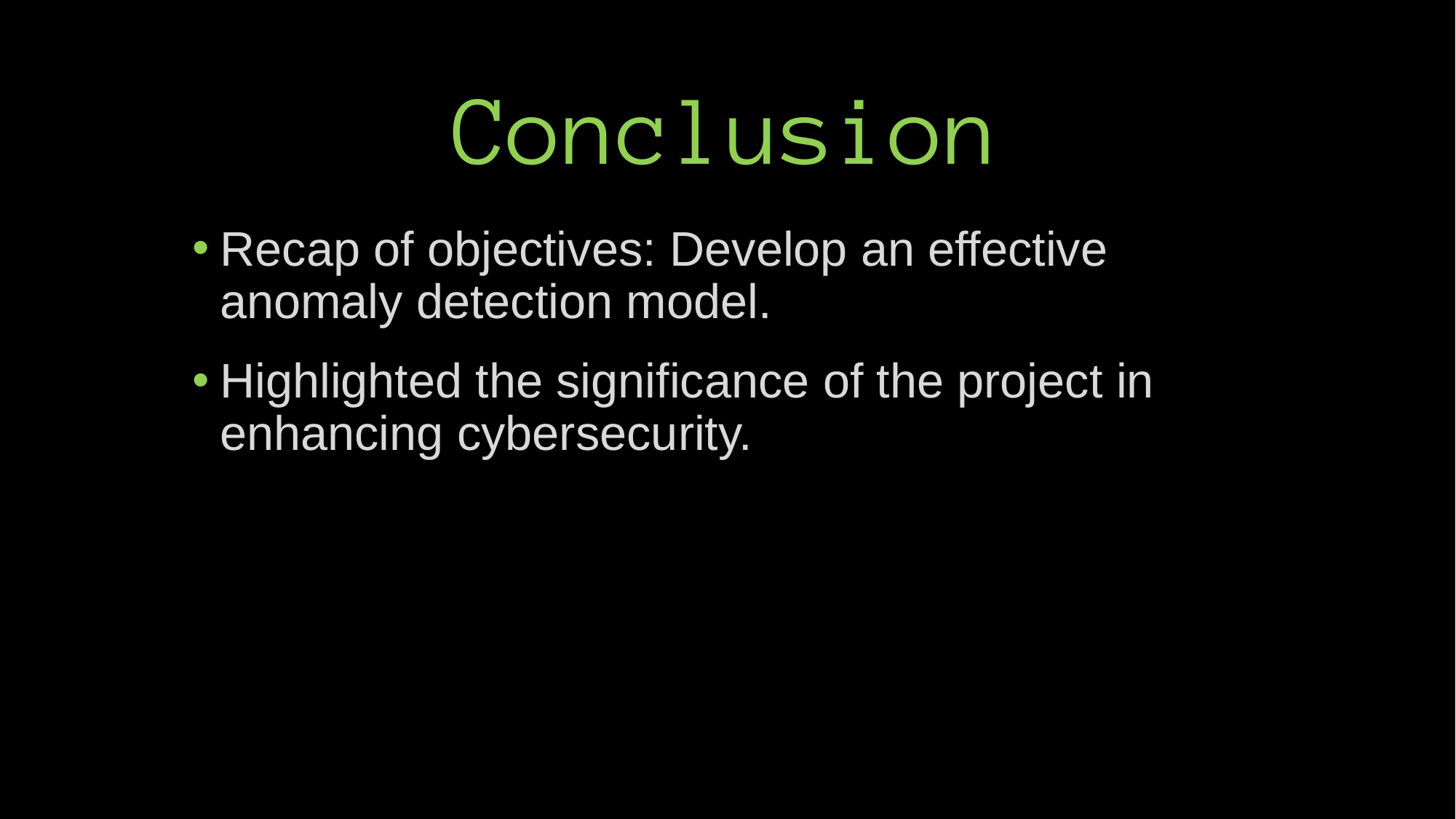

# Conclusion
Recap of objectives: Develop an effective anomaly detection model.
Highlighted the significance of the project in enhancing cybersecurity.